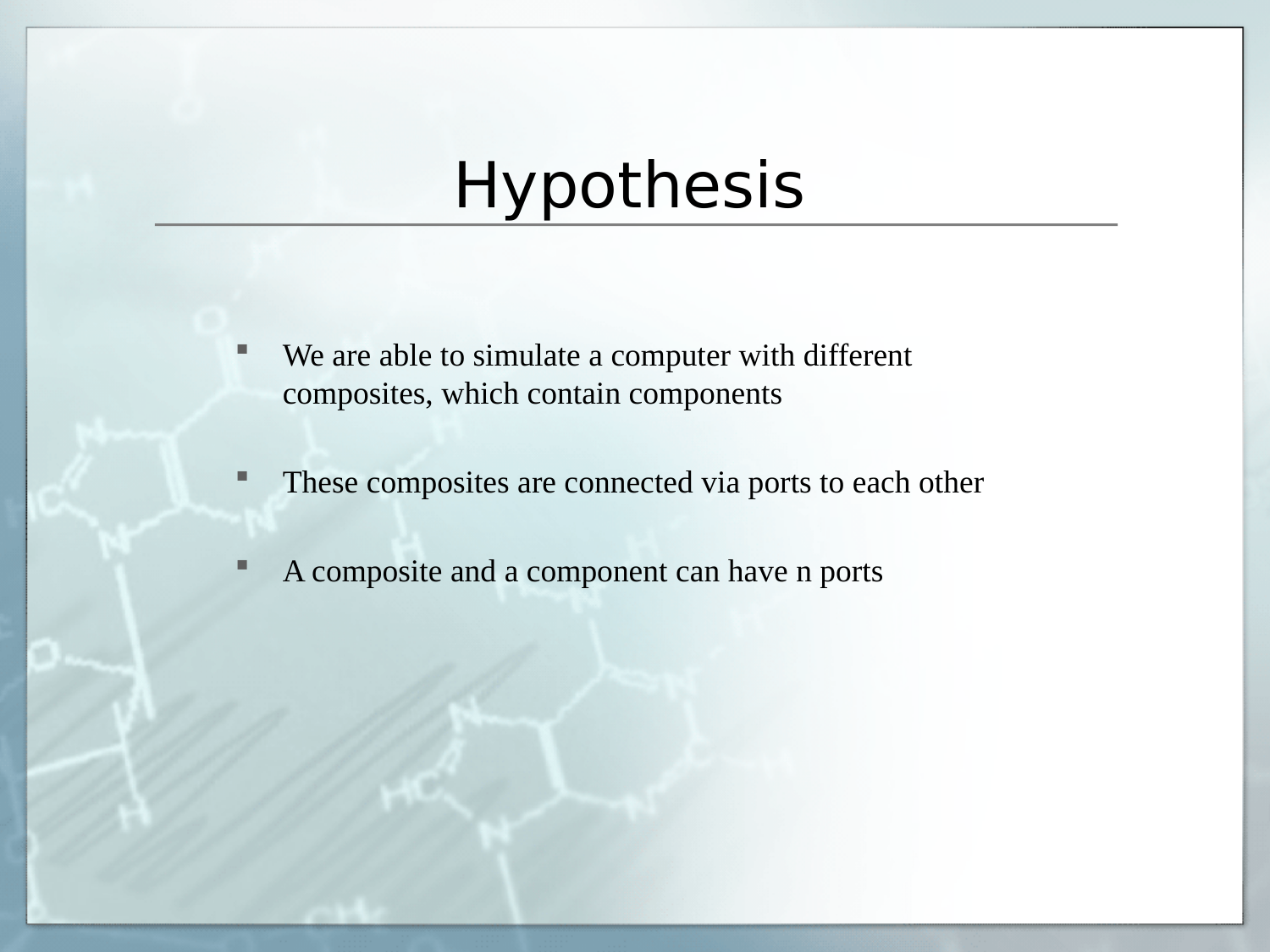

# Hypothesis
We are able to simulate a computer with different composites, which contain components

These composites are connected via ports to each other

A composite and a component can have n ports